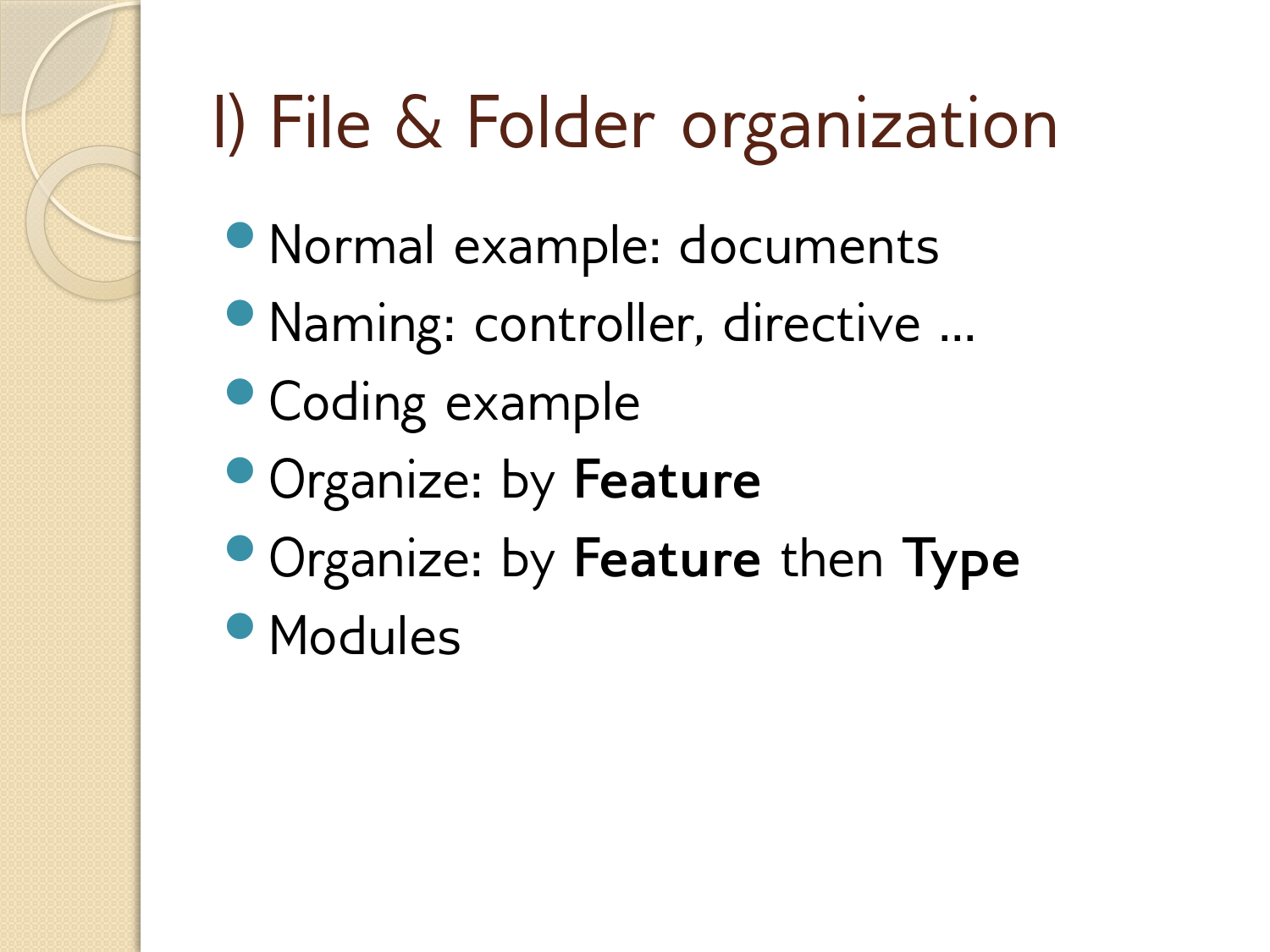

# I) File & Folder organization
Normal example: documents
Naming: controller, directive ...
Coding example
Organize: by Feature
Organize: by Feature then Type
Modules